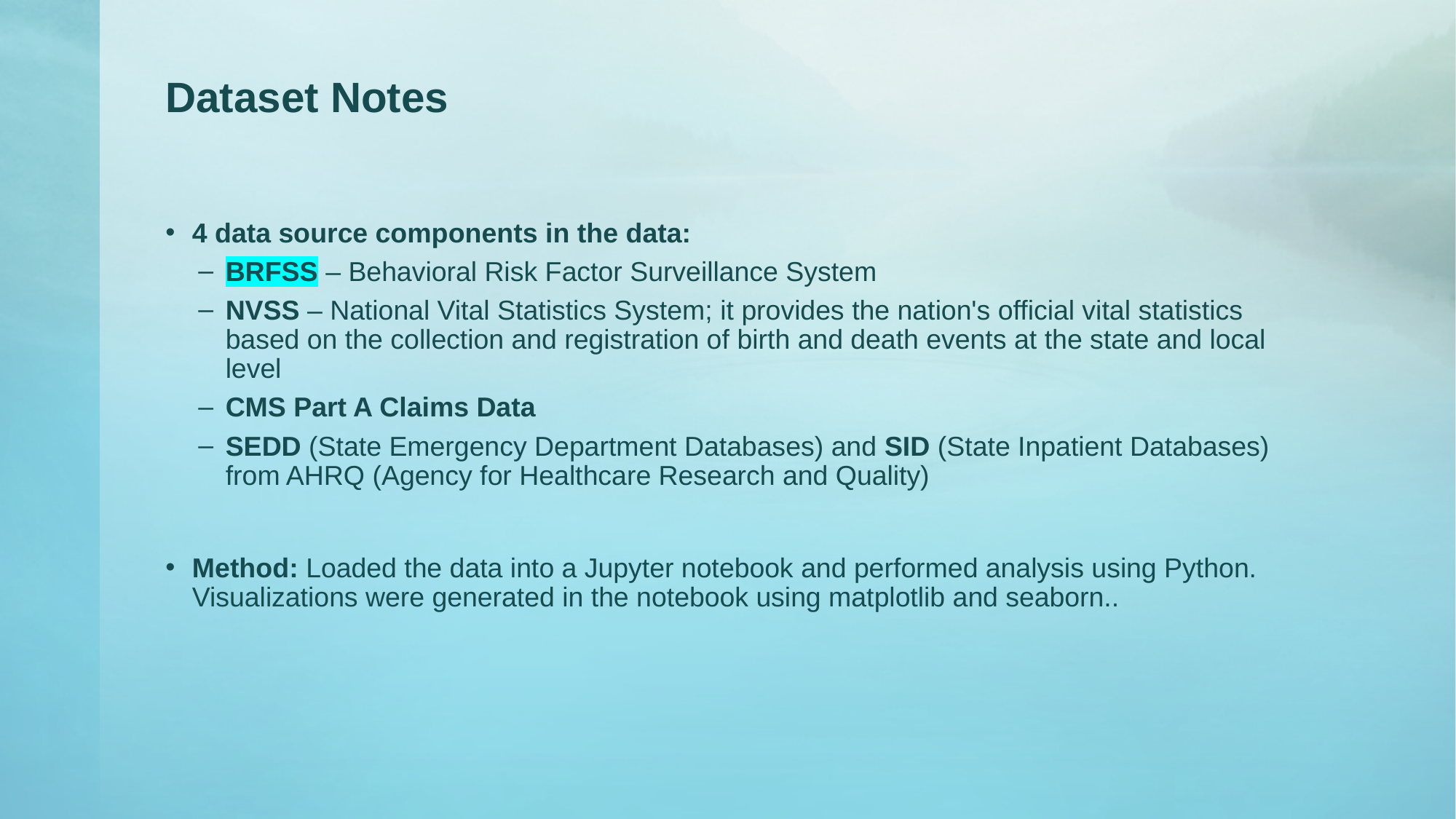

# Dataset Notes

4 data source components in the data:
BRFSS – Behavioral Risk Factor Surveillance System
NVSS – National Vital Statistics System; it provides the nation's official vital statistics based on the collection and registration of birth and death events at the state and local level
CMS Part A Claims Data
SEDD (State Emergency Department Databases) and SID (State Inpatient Databases) from AHRQ (Agency for Healthcare Research and Quality)

Method: Loaded the data into a Jupyter notebook and performed analysis using Python. Visualizations were generated in the notebook using matplotlib and seaborn..